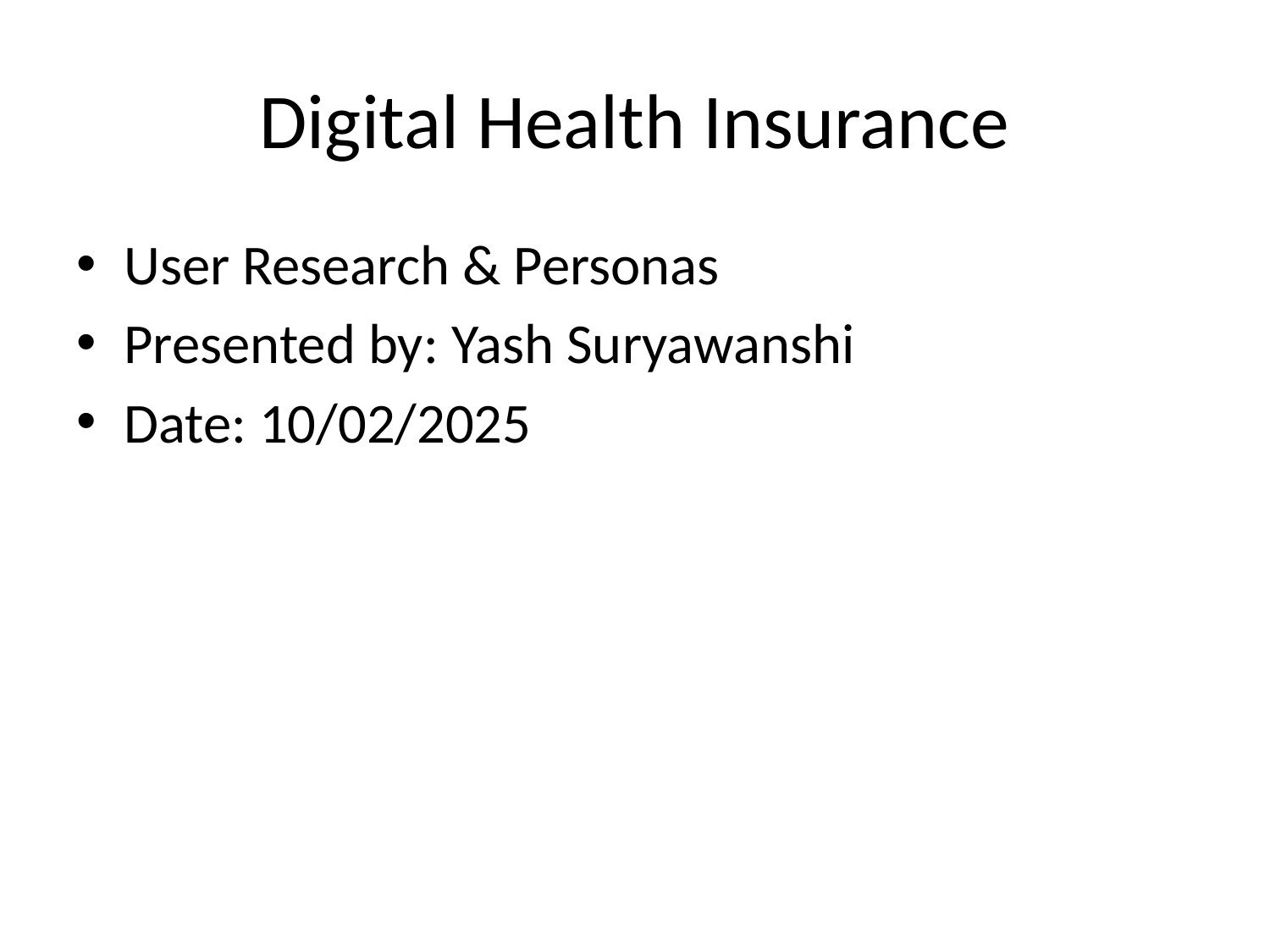

# Digital Health Insurance
User Research & Personas
Presented by: Yash Suryawanshi
Date: 10/02/2025